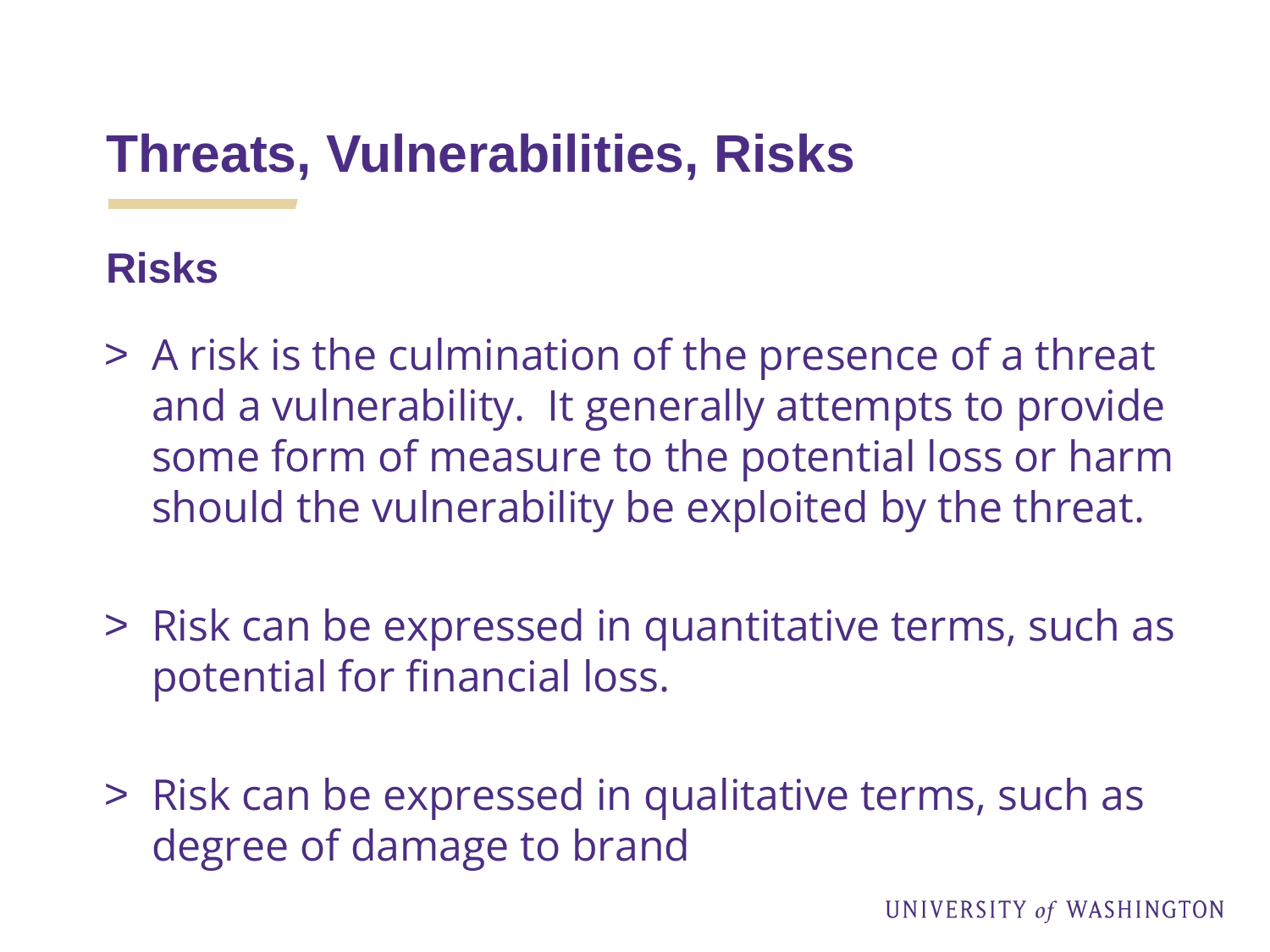

# Threats, Vulnerabilities, Risks
Risks
A risk is the culmination of the presence of a threat and a vulnerability.  It generally attempts to provide some form of measure to the potential loss or harm should the vulnerability be exploited by the threat.

Risk can be expressed in quantitative terms, such as potential for financial loss.

Risk can be expressed in qualitative terms, such as degree of damage to brand